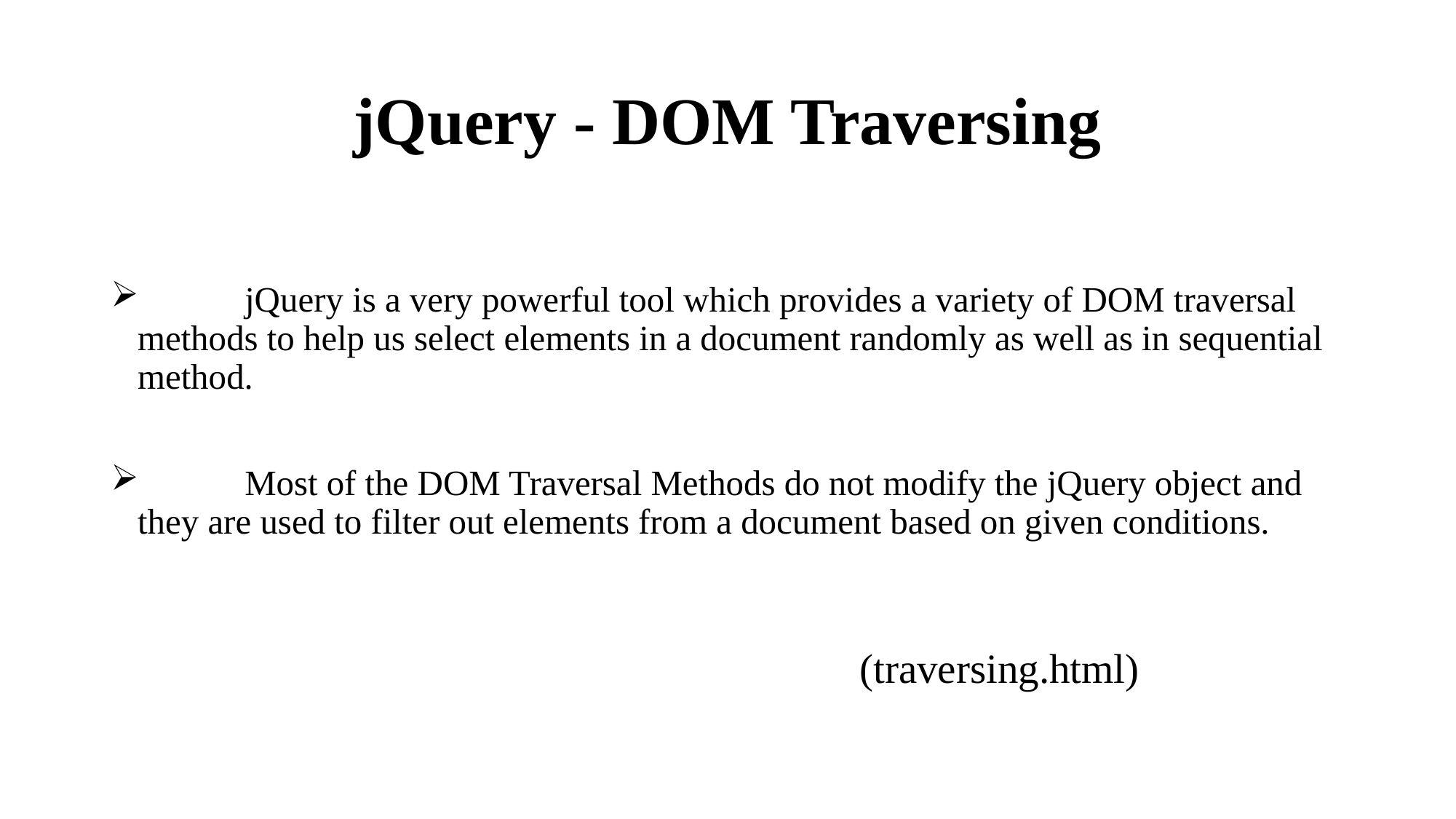

# jQuery - DOM Traversing

	jQuery is a very powerful tool which provides a variety of DOM traversal methods to help us select elements in a document randomly as well as in sequential method.

	Most of the DOM Traversal Methods do not modify the jQuery object and they are used to filter out elements from a document based on given conditions.

                                                                                                           				(traversing.html)